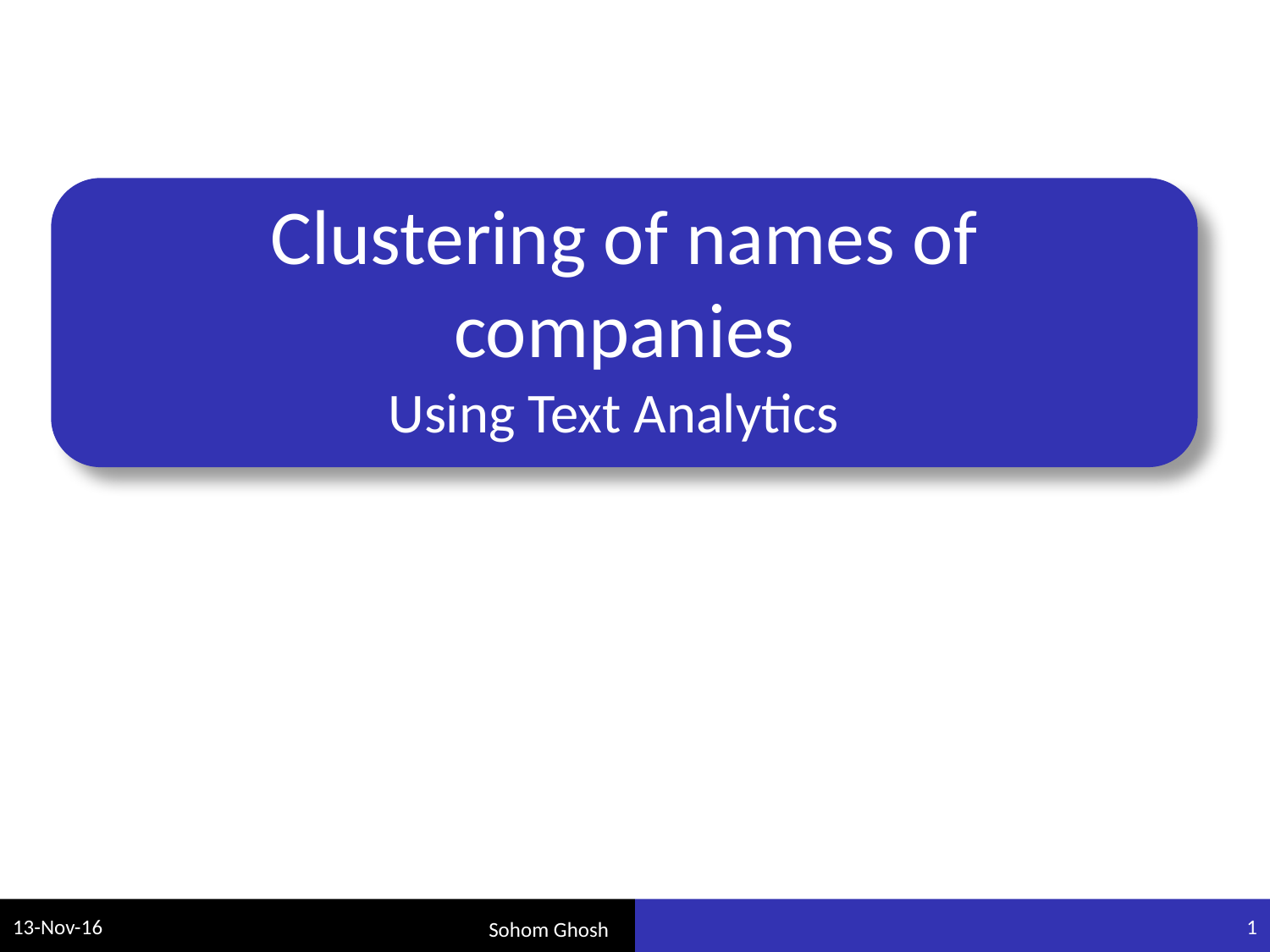

# Clustering of names of companies
Using Text Analytics
13-Nov-16
1
Sohom Ghosh